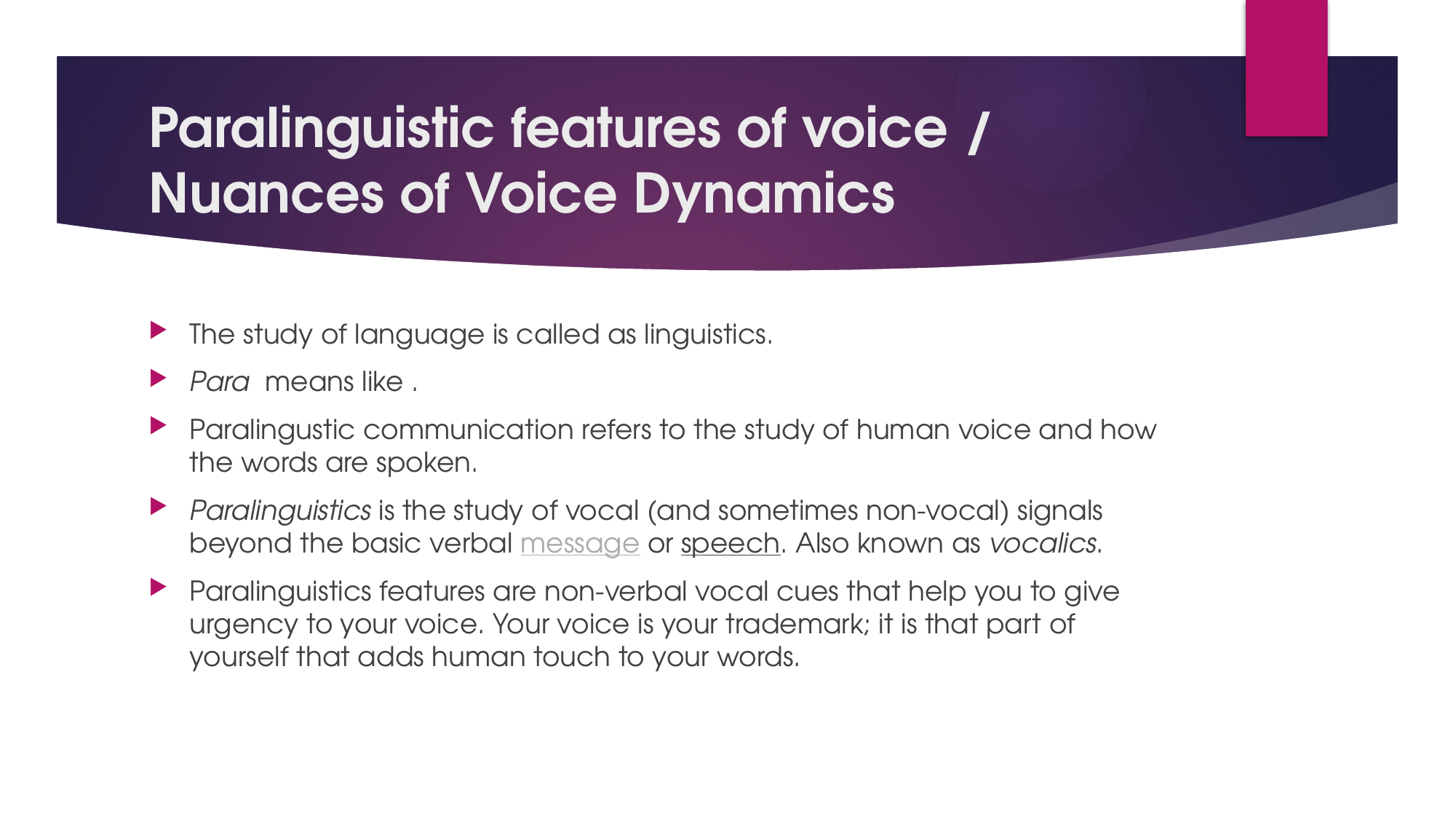

# Paralinguistic features of voice / Nuances of Voice Dynamics
The study of language is called as linguistics.
Para  means like .
Paralingustic communication refers to the study of human voice and how the words are spoken.
Paralinguistics is the study of vocal (and sometimes non-vocal) signals beyond the basic verbal message or speech. Also known as vocalics.
Paralinguistics features are non-verbal vocal cues that help you to give urgency to your voice. Your voice is your trademark; it is that part of yourself that adds human touch to your words.